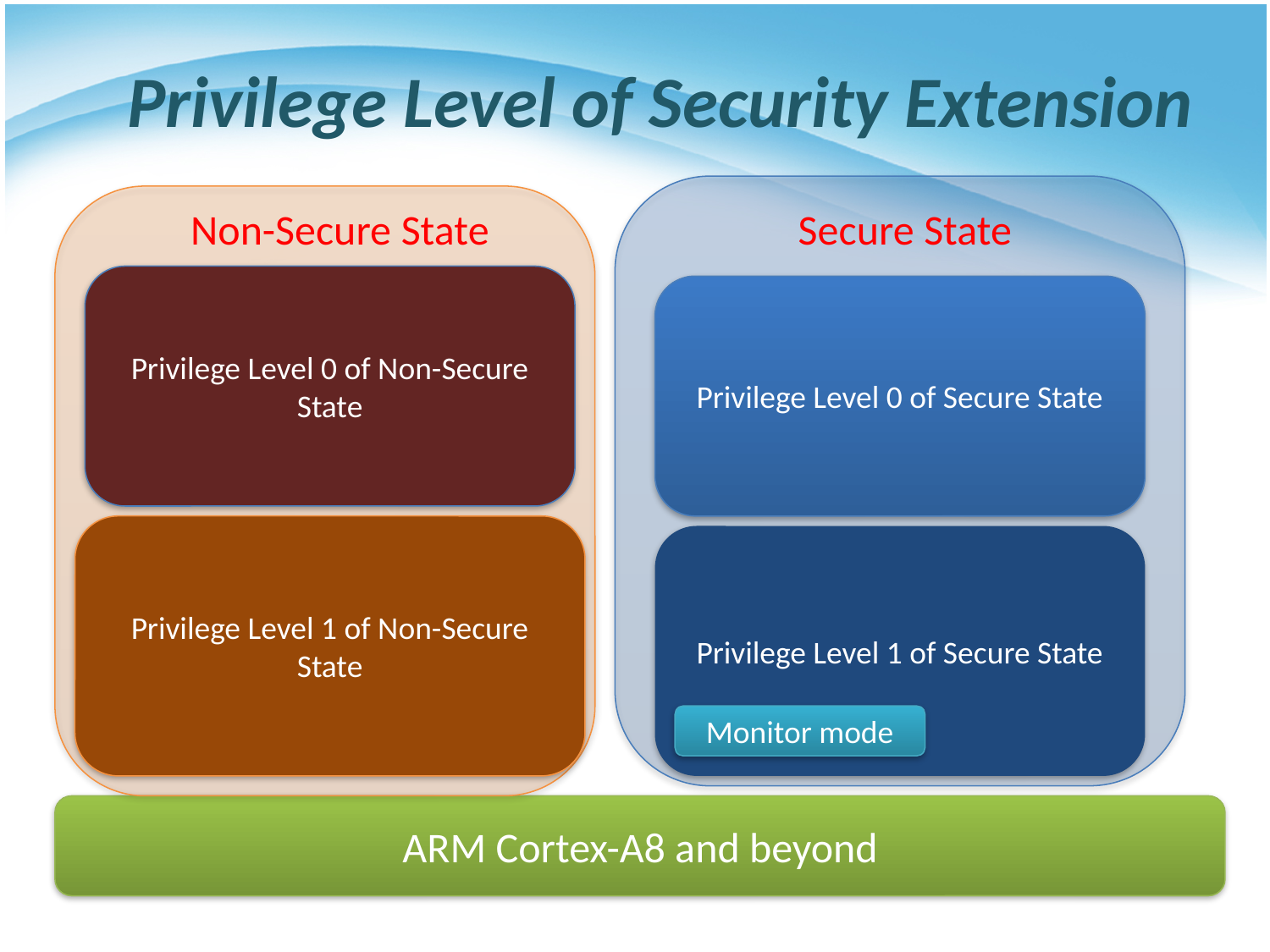

# Privilege Level of Security Extension

Non-Secure State
Secure State
Privilege Level 0 of Non-Secure State
Privilege Level 0 of Secure State
Privilege Level 1 of Non-Secure State
Privilege Level 1 of Secure State
Monitor mode
ARM Cortex-A8 and beyond